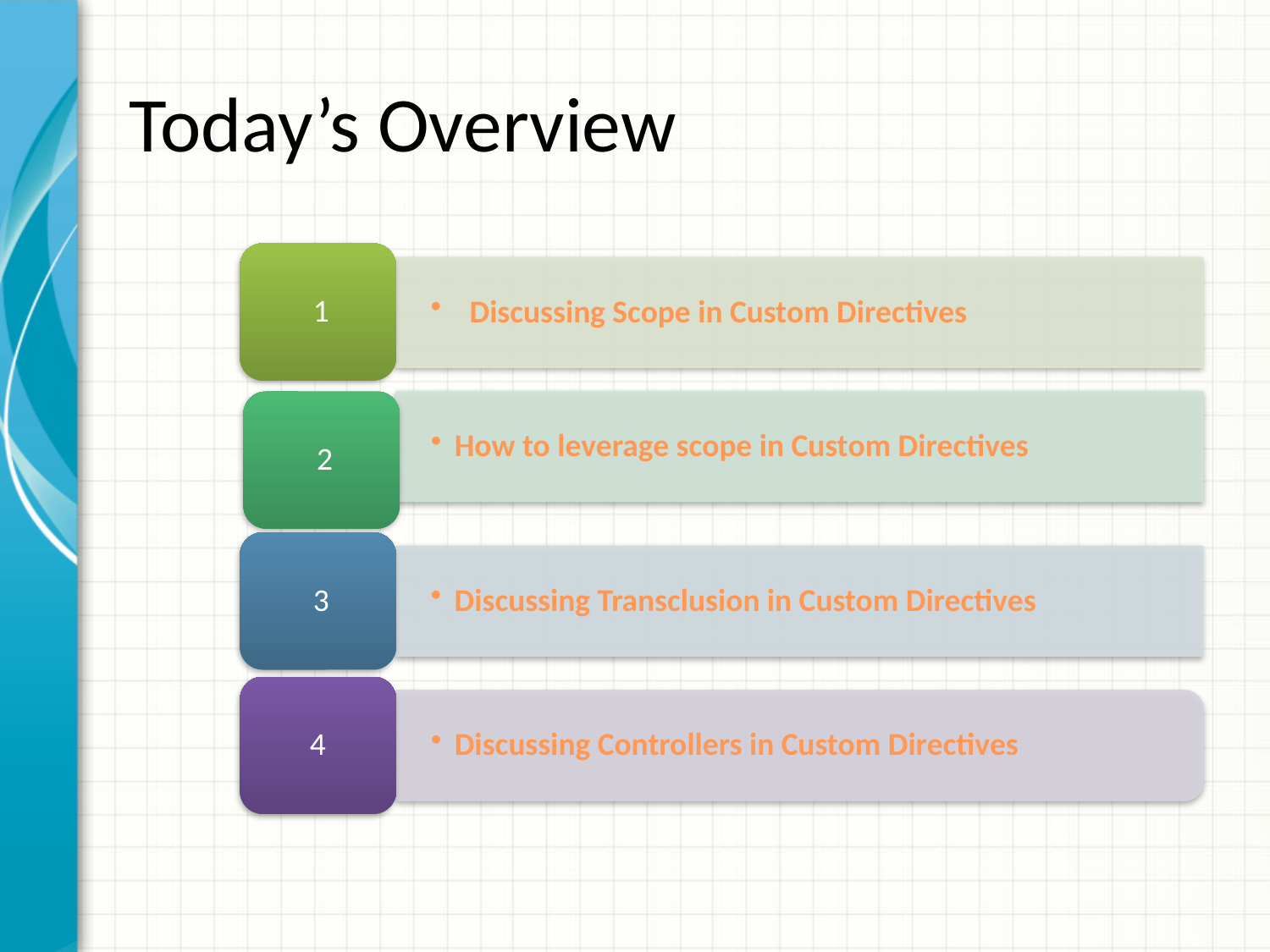

# Today’s Overview
Discussing Scope in Custom Directives
1
How to leverage scope in Custom Directives
2
Discussing Transclusion in Custom Directives
3
Discussing Controllers in Custom Directives
4